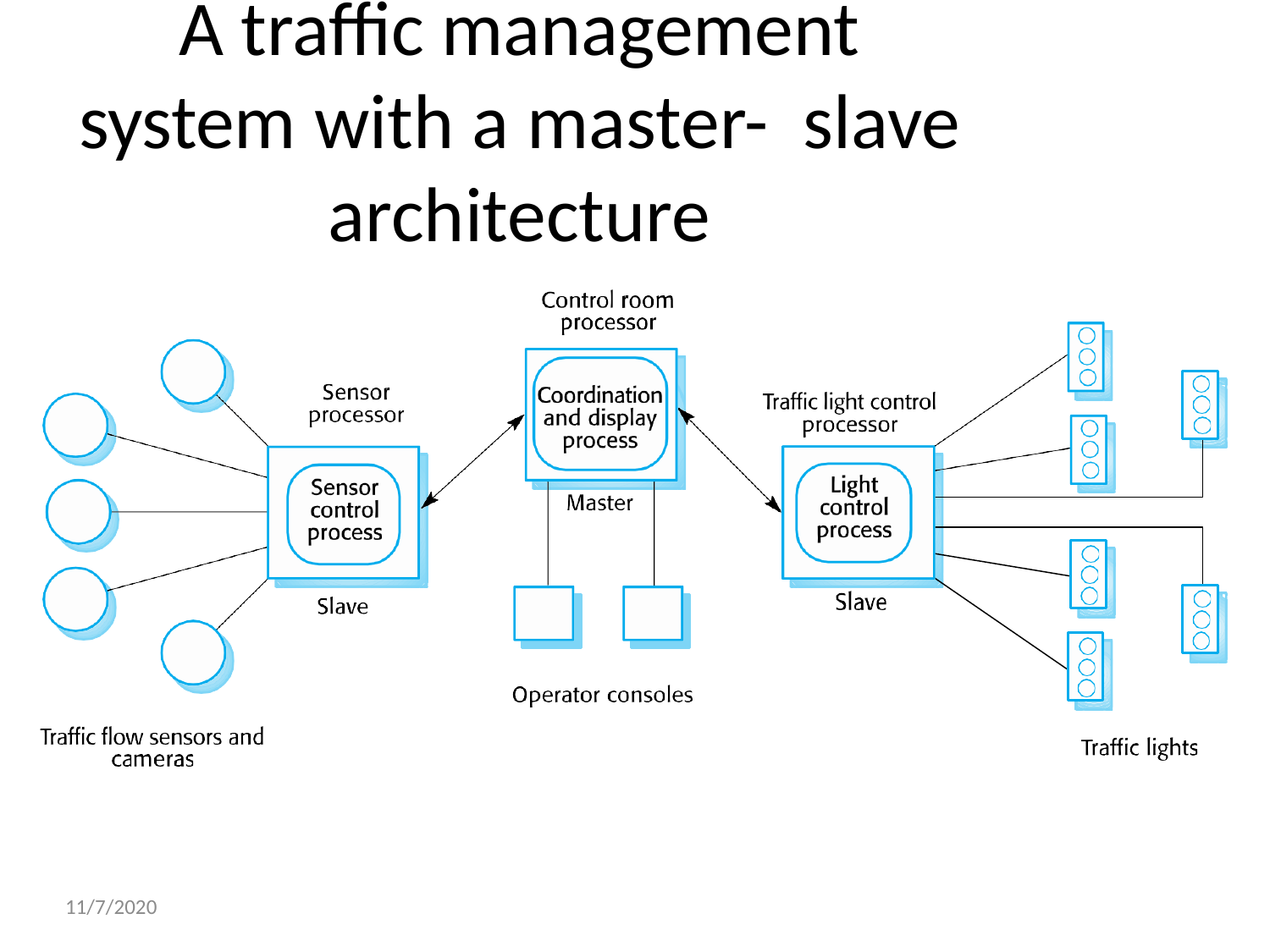

# A traffic management system with a master-  slave architecture

11/7/2020